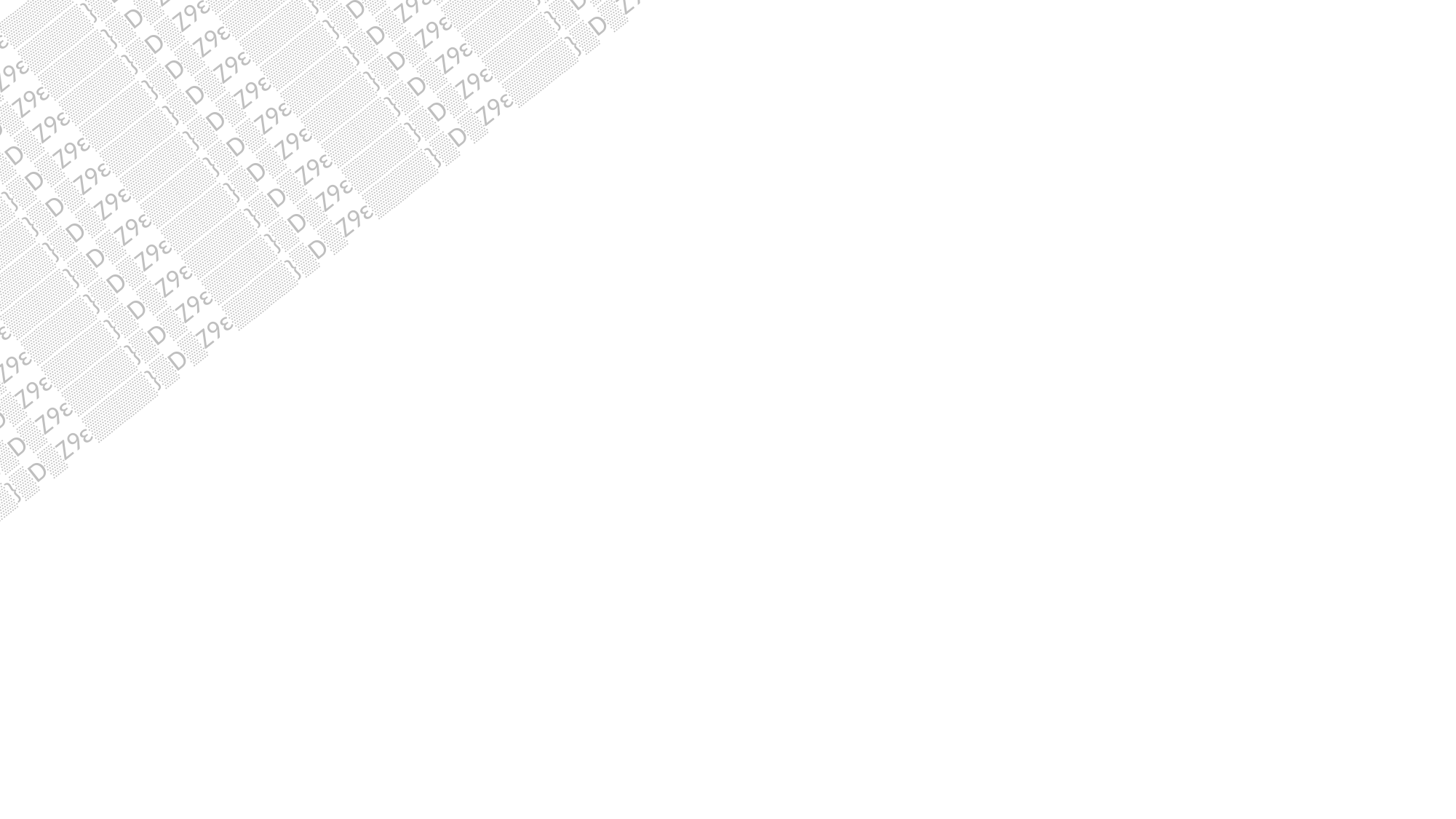

▒Z9ɛ▒▒▒▒}▒D▒Z9ɛ▒▒▒▒}▒D▒Z9ɛ▒▒▒▒}▒D▒Z9ɛ▒▒▒▒}▒D▒Z9ɛ▒▒▒▒}▒D▒Z9ɛ▒▒▒▒}▒D▒Z9ɛ▒▒▒▒}▒D▒Z9ɛ▒▒▒▒}▒D▒Z9ɛ▒▒▒▒}▒D
▒Z9ɛ▒▒▒▒}▒D▒Z9ɛ▒▒▒▒}▒D▒Z9ɛ▒▒▒▒}▒D▒Z9ɛ▒▒▒▒}▒D▒Z9ɛ▒▒▒▒}▒D▒Z9ɛ▒▒▒▒}▒D▒Z9ɛ▒▒▒▒}▒D▒Z9ɛ▒▒▒▒}▒D▒Z9ɛ▒▒▒▒}▒D
▒Z9ɛ▒▒▒▒}▒D▒Z9ɛ▒▒▒▒}▒D▒Z9ɛ▒▒▒▒}▒D▒Z9ɛ▒▒▒▒}▒D▒Z9ɛ▒▒▒▒}▒D▒Z9ɛ▒▒▒▒}▒D▒Z9ɛ▒▒▒▒}▒D▒Z9ɛ▒▒▒▒}▒D▒Z9ɛ▒▒▒▒}▒D
▒Z9ɛ▒▒▒▒}▒D▒Z9ɛ▒▒▒▒}▒D▒Z9ɛ▒▒▒▒}▒D▒Z9ɛ▒▒▒▒}▒D▒Z9ɛ▒▒▒▒}▒D▒Z9ɛ▒▒▒▒}▒D▒Z9ɛ▒▒▒▒}▒D▒Z9ɛ▒▒▒▒}▒D▒Z9ɛ▒▒▒▒}▒D
▒Z9ɛ▒▒▒▒}▒D▒Z9ɛ▒▒▒▒}▒D▒Z9ɛ▒▒▒▒}▒D▒Z9ɛ▒▒▒▒}▒D▒Z9ɛ▒▒▒▒}▒D▒Z9ɛ▒▒▒▒}▒D▒Z9ɛ▒▒▒▒}▒D▒Z9ɛ▒▒▒▒}▒D▒Z9ɛ▒▒▒▒}▒D
▒Z9ɛ▒▒▒▒}▒D▒Z9ɛ▒▒▒▒}▒D▒Z9ɛ▒▒▒▒}▒D▒Z9ɛ▒▒▒▒}▒D▒Z9ɛ▒▒▒▒}▒D▒Z9ɛ▒▒▒▒}▒D▒Z9ɛ▒▒▒▒}▒D▒Z9ɛ▒▒▒▒}▒D▒Z9ɛ▒▒▒▒}▒D
▒Z9ɛ▒▒▒▒}▒D▒Z9ɛ▒▒▒▒}▒D▒Z9ɛ▒▒▒▒}▒D▒Z9ɛ▒▒▒▒}▒D▒Z9ɛ▒▒▒▒}▒D▒Z9ɛ▒▒▒▒}▒D▒Z9ɛ▒▒▒▒}▒D▒Z9ɛ▒▒▒▒}▒D▒Z9ɛ▒▒▒▒}▒D
▒Z9ɛ▒▒▒▒}▒D▒Z9ɛ▒▒▒▒}▒D▒Z9ɛ▒▒▒▒}▒D▒Z9ɛ▒▒▒▒}▒D▒Z9ɛ▒▒▒▒}▒D▒Z9ɛ▒▒▒▒}▒D▒Z9ɛ▒▒▒▒}▒D▒Z9ɛ▒▒▒▒}▒D▒Z9ɛ▒▒▒▒}▒D
▒Z9ɛ▒▒▒▒}▒D▒Z9ɛ▒▒▒▒}▒D▒Z9ɛ▒▒▒▒}▒D▒Z9ɛ▒▒▒▒}▒D▒Z9ɛ▒▒▒▒}▒D▒Z9ɛ▒▒▒▒}▒D▒Z9ɛ▒▒▒▒}▒D▒Z9ɛ▒▒▒▒}▒D▒Z9ɛ▒▒▒▒}▒D
▒Z9ɛ▒▒▒▒}▒D▒Z9ɛ▒▒▒▒}▒D▒Z9ɛ▒▒▒▒}▒D▒Z9ɛ▒▒▒▒}▒D▒Z9ɛ▒▒▒▒}▒D▒Z9ɛ▒▒▒▒}▒D▒Z9ɛ▒▒▒▒}▒D▒Z9ɛ▒▒▒▒}▒D▒Z9ɛ▒▒▒▒}▒D
▒Z9ɛ▒▒▒▒}▒D▒Z9ɛ▒▒▒▒}▒D▒Z9ɛ▒▒▒▒}▒D▒Z9ɛ▒▒▒▒}▒D▒Z9ɛ▒▒▒▒}▒D▒Z9ɛ▒▒▒▒}▒D▒Z9ɛ▒▒▒▒}▒D▒Z9ɛ▒▒▒▒}▒D▒Z9ɛ▒▒▒▒}▒D
▒Z9ɛ▒▒▒▒}▒D▒Z9ɛ▒▒▒▒}▒D▒Z9ɛ▒▒▒▒}▒D▒Z9ɛ▒▒▒▒}▒D▒Z9ɛ▒▒▒▒}▒D▒Z9ɛ▒▒▒▒}▒D▒Z9ɛ▒▒▒▒}▒D▒Z9ɛ▒▒▒▒}▒D▒Z9ɛ▒▒▒▒}▒D